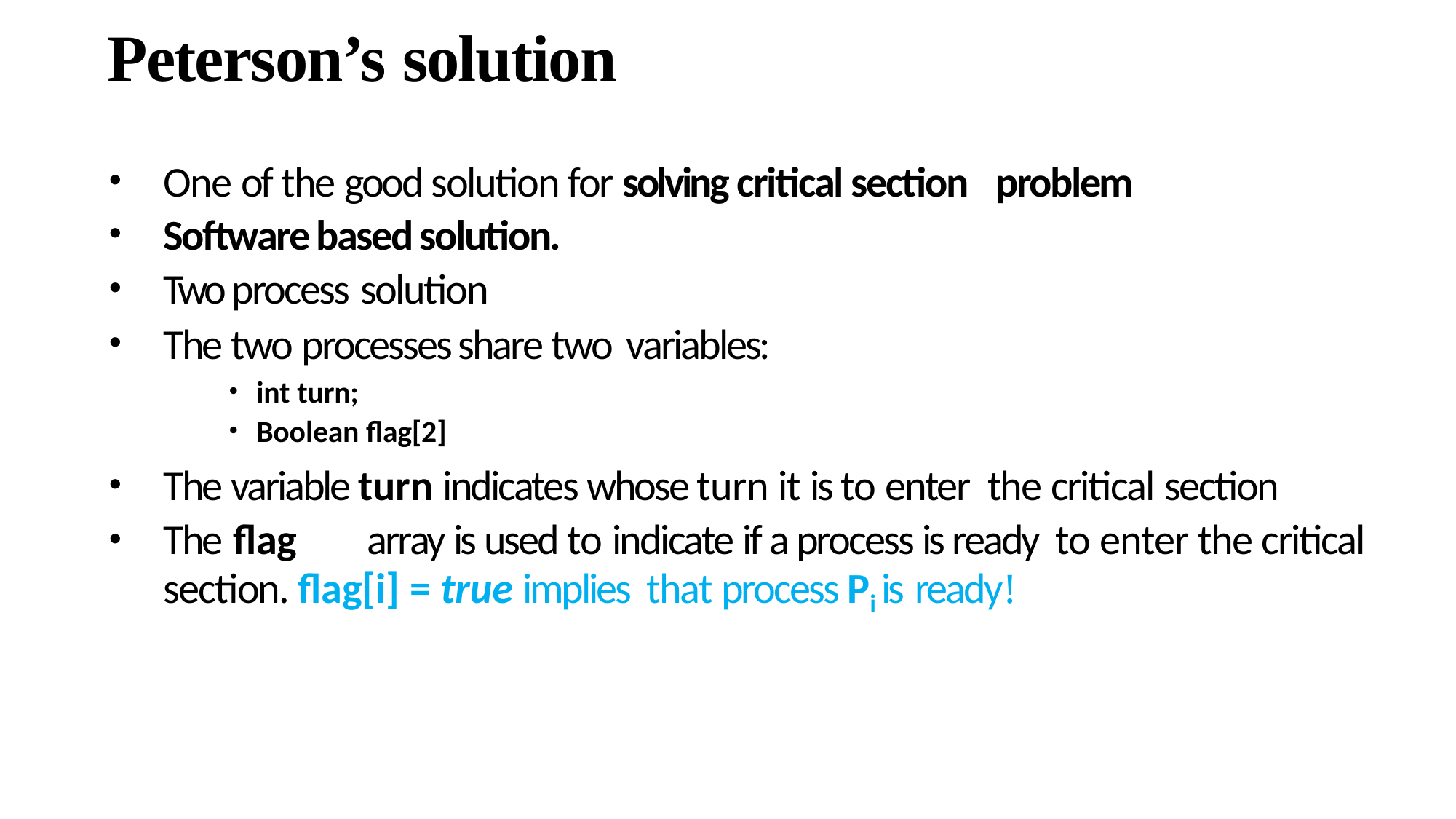

# Peterson’s solution

One of the good solution for solving critical section          problem
Software based solution.
Two process solution
The two processes share two variables:
int turn;
Boolean flag[2]
The variable turn indicates whose turn it is to enter  the critical section
The flag	 array is used to indicate if a process is ready  to enter the critical section. flag[i] = true implies  that process Pi is ready!